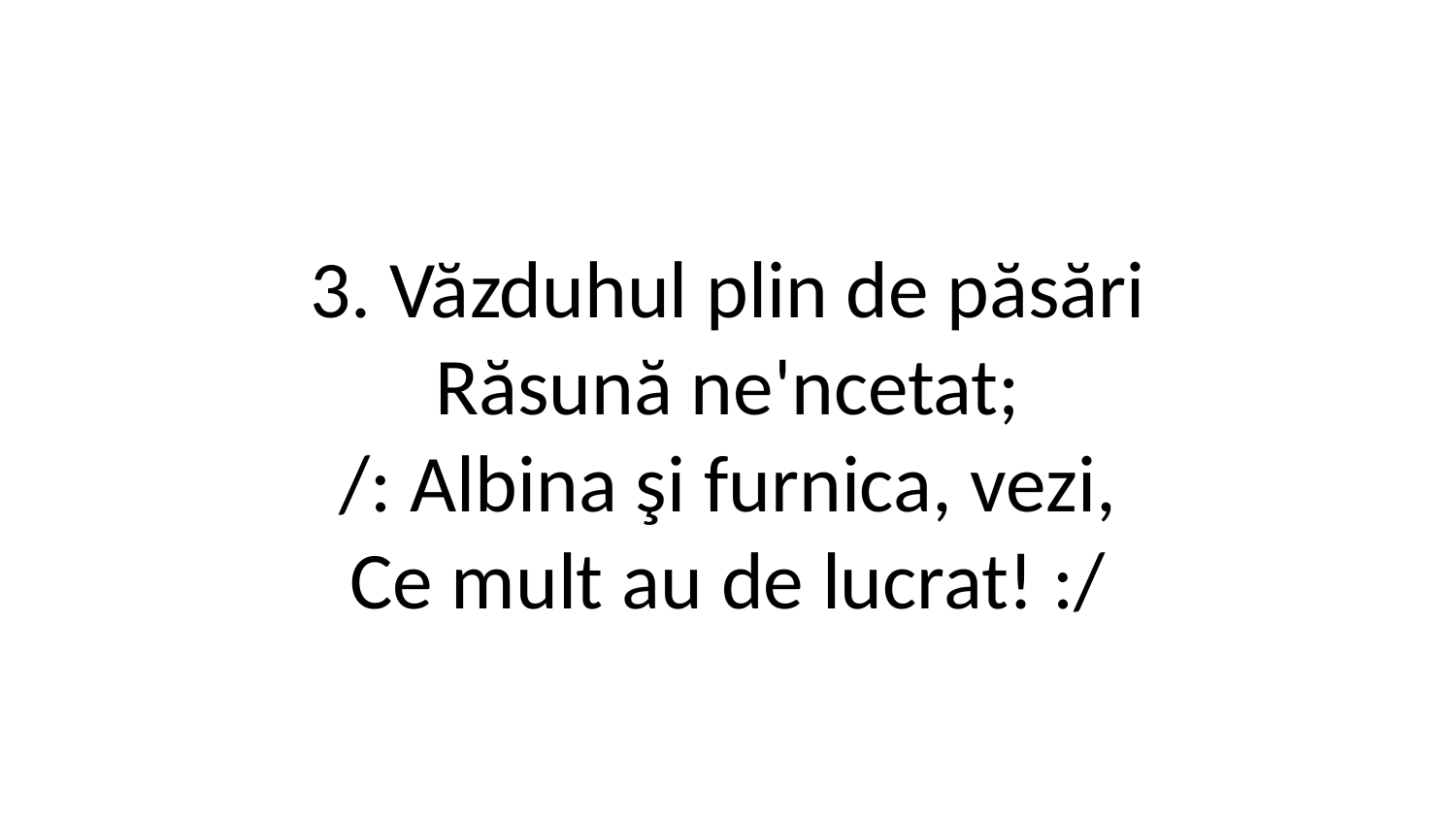

3. Văzduhul plin de păsări
Răsună ne'ncetat;
/: Albina şi furnica, vezi,
Ce mult au de lucrat! :/